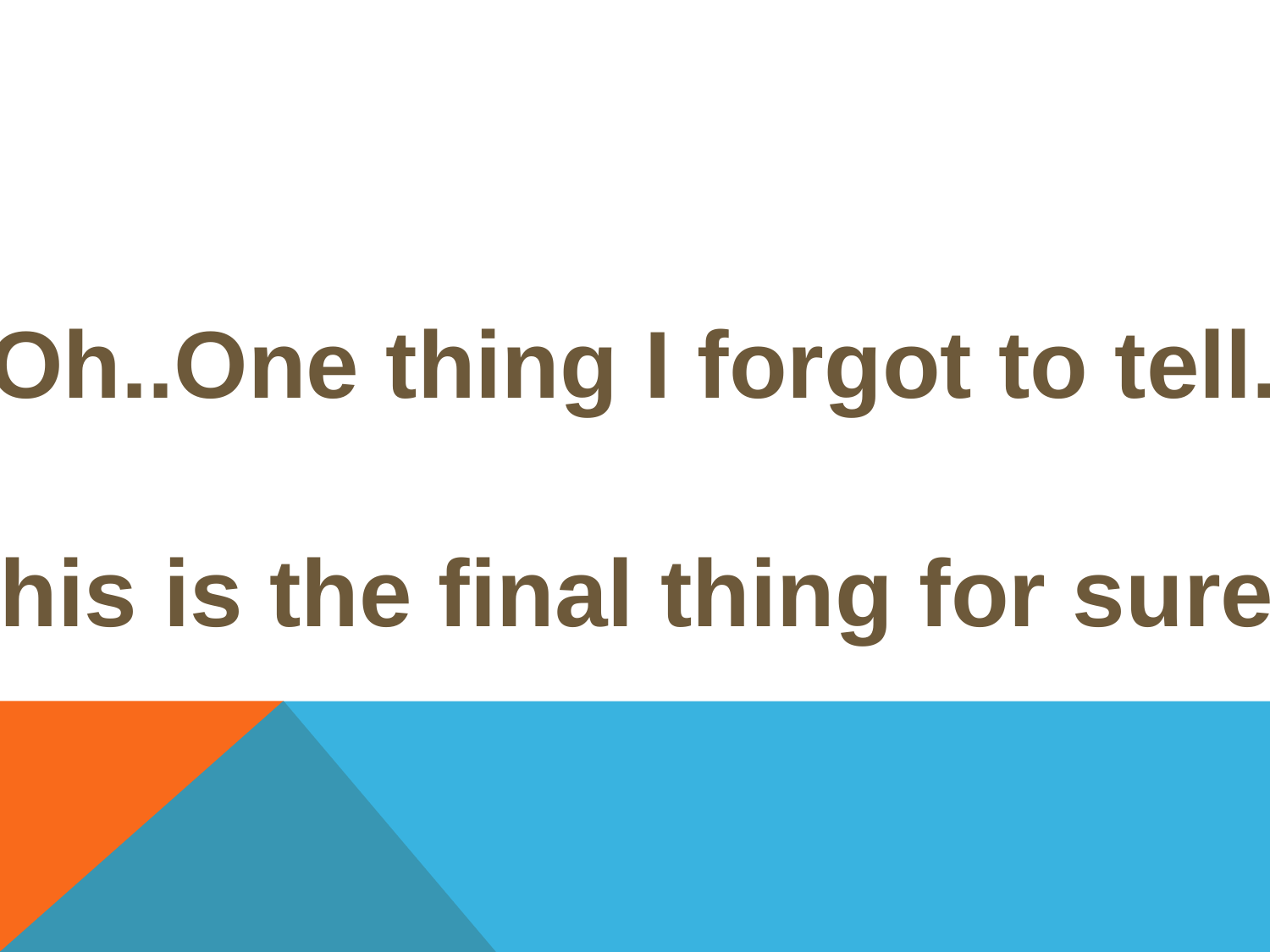

Oh..One thing I forgot to tell.
This is the final thing for sure..